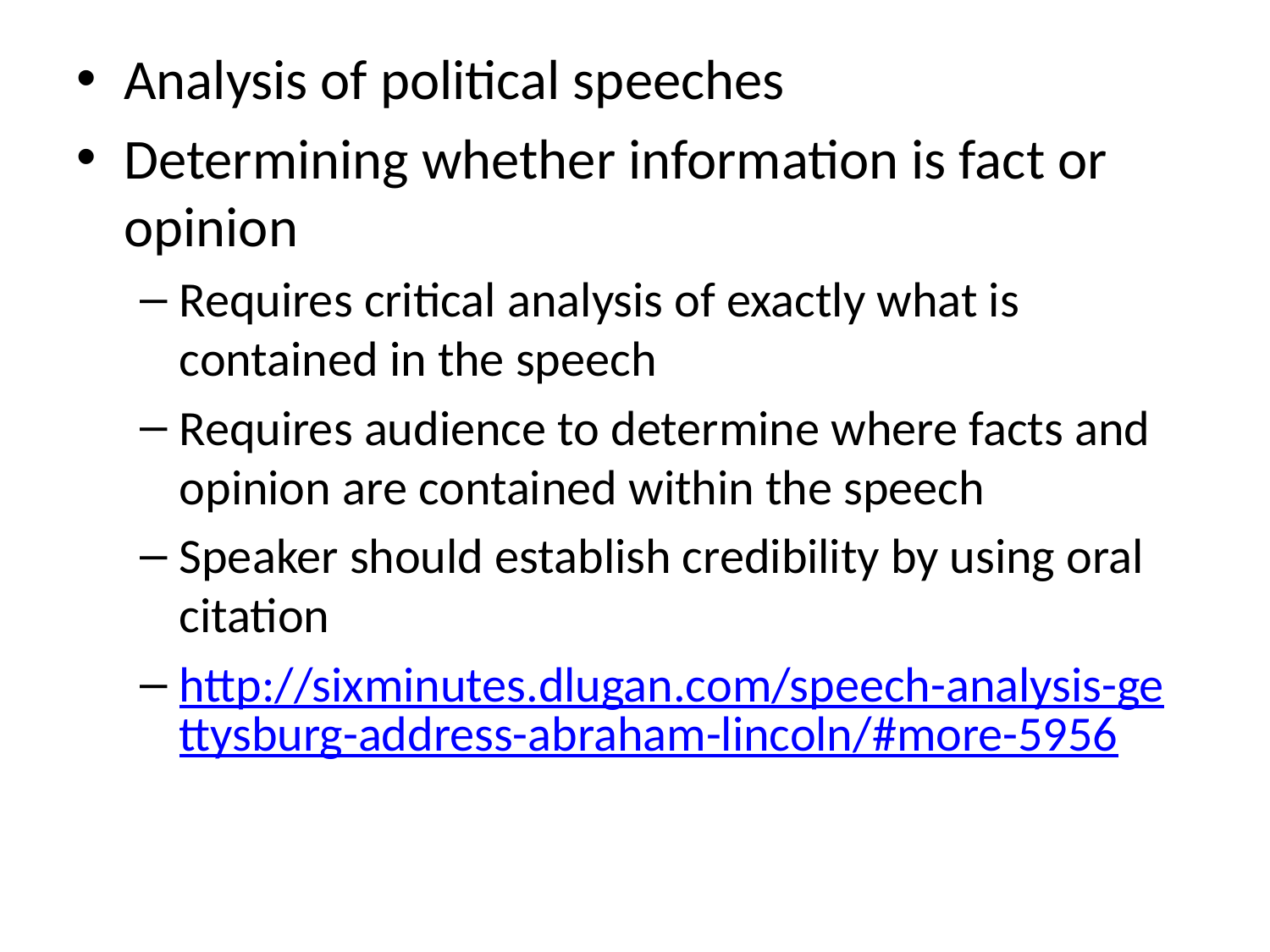

Analysis of political speeches
Determining whether information is fact or opinion
Requires critical analysis of exactly what is contained in the speech
Requires audience to determine where facts and opinion are contained within the speech
Speaker should establish credibility by using oral citation
http://sixminutes.dlugan.com/speech-analysis-gettysburg-address-abraham-lincoln/#more-5956